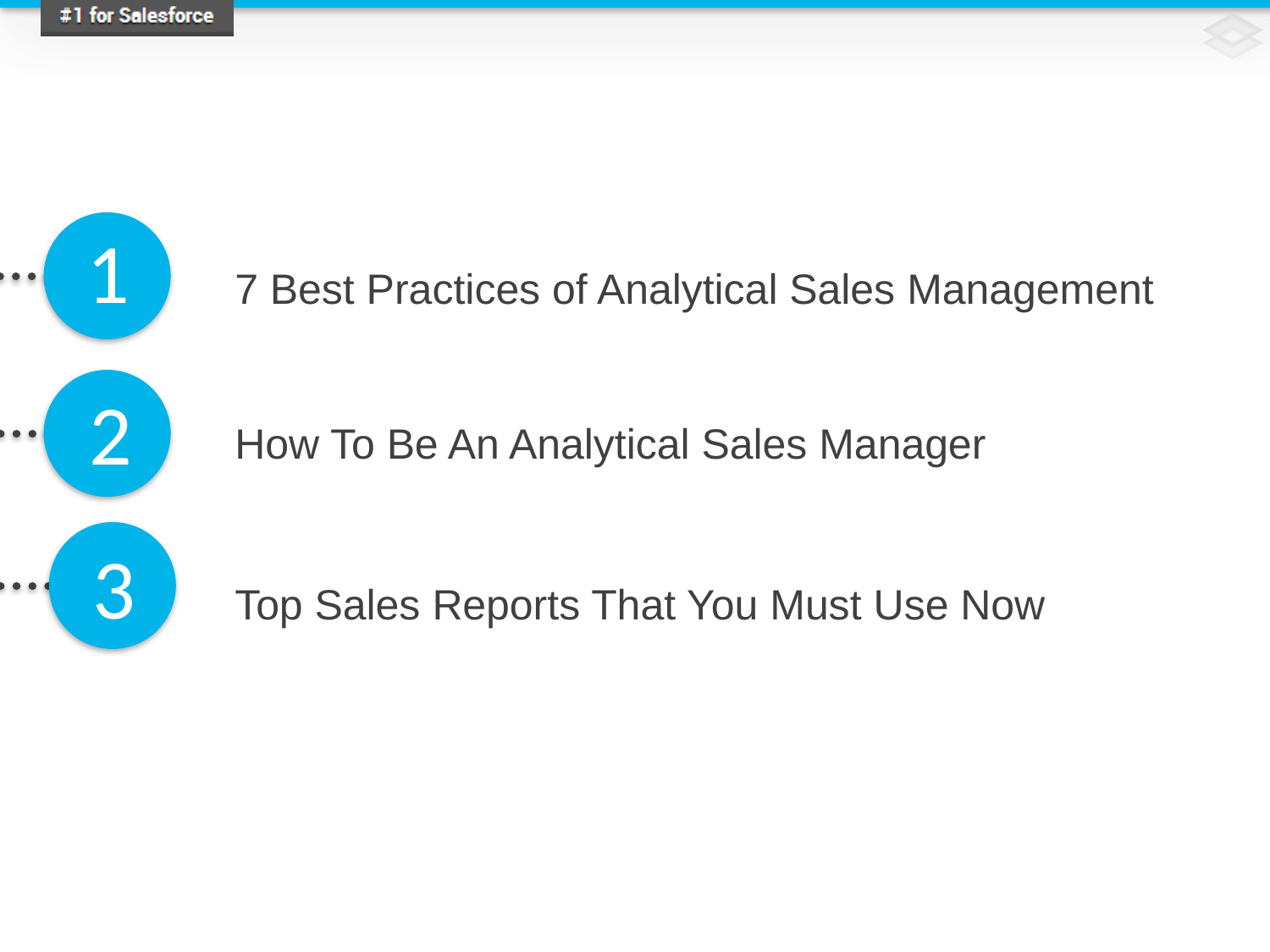

1

7 Best Practices of Analytical Sales Management

2
How To Be An Analytical Sales Manager

3
Top Sales Reports That You Must Use Now